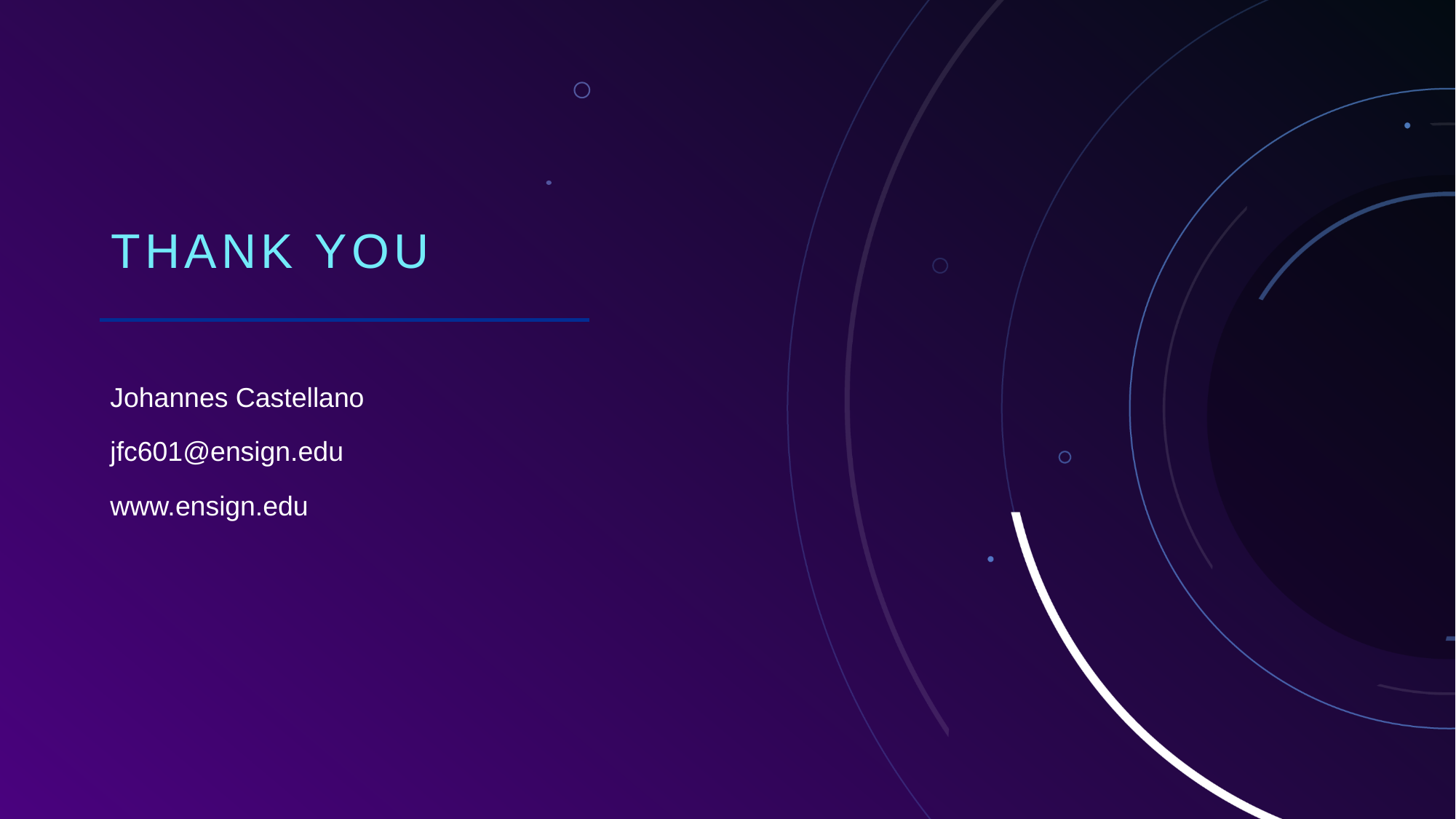

# THANK YOU
Johannes Castellano​
jfc601@ensign.edu
www.ensign.edu